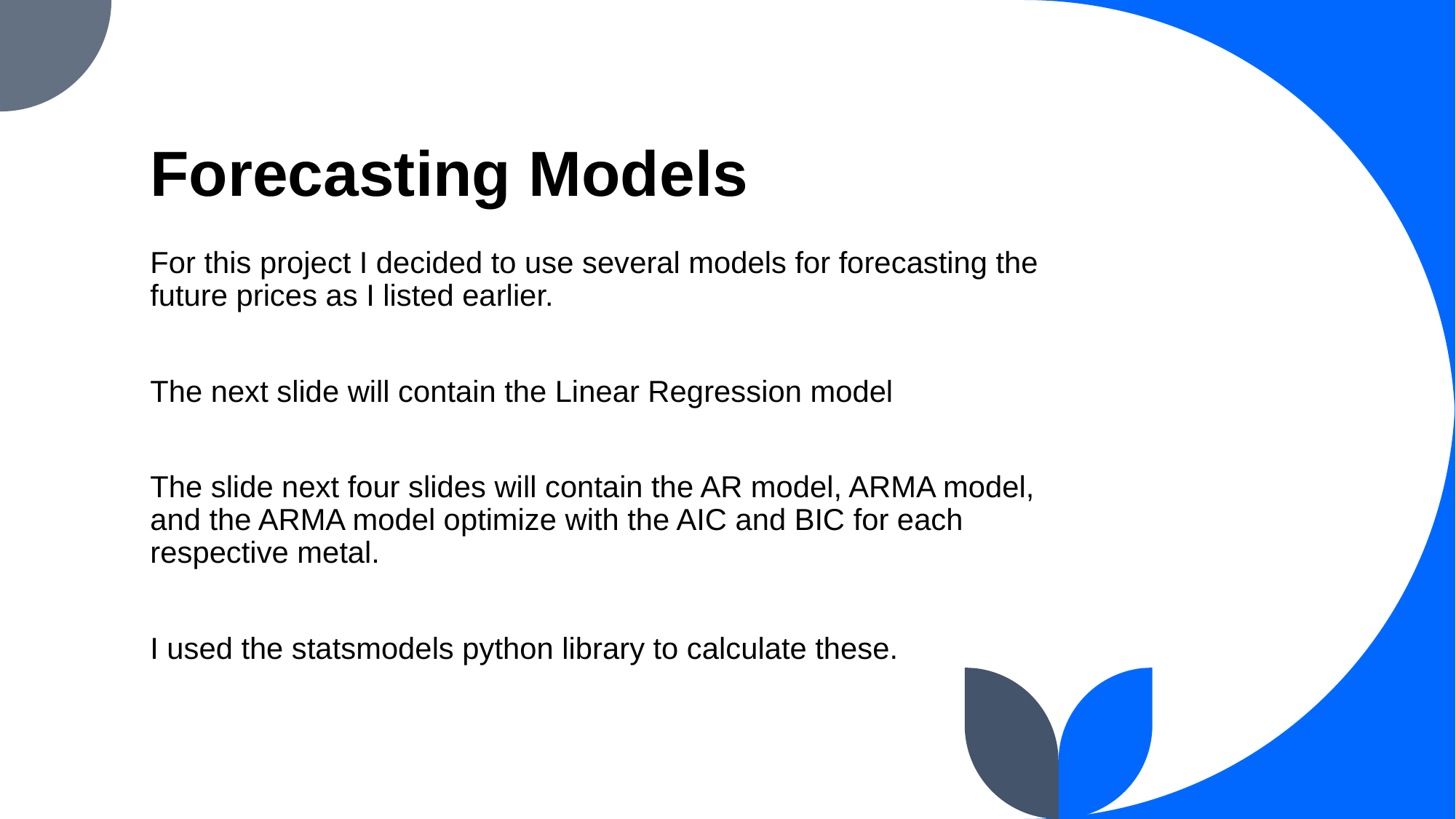

# Forecasting Models
For this project I decided to use several models for forecasting the future prices as I listed earlier.

The next slide will contain the Linear Regression model

The slide next four slides will contain the AR model, ARMA model, and the ARMA model optimize with the AIC and BIC for each respective metal.

I used the statsmodels python library to calculate these.